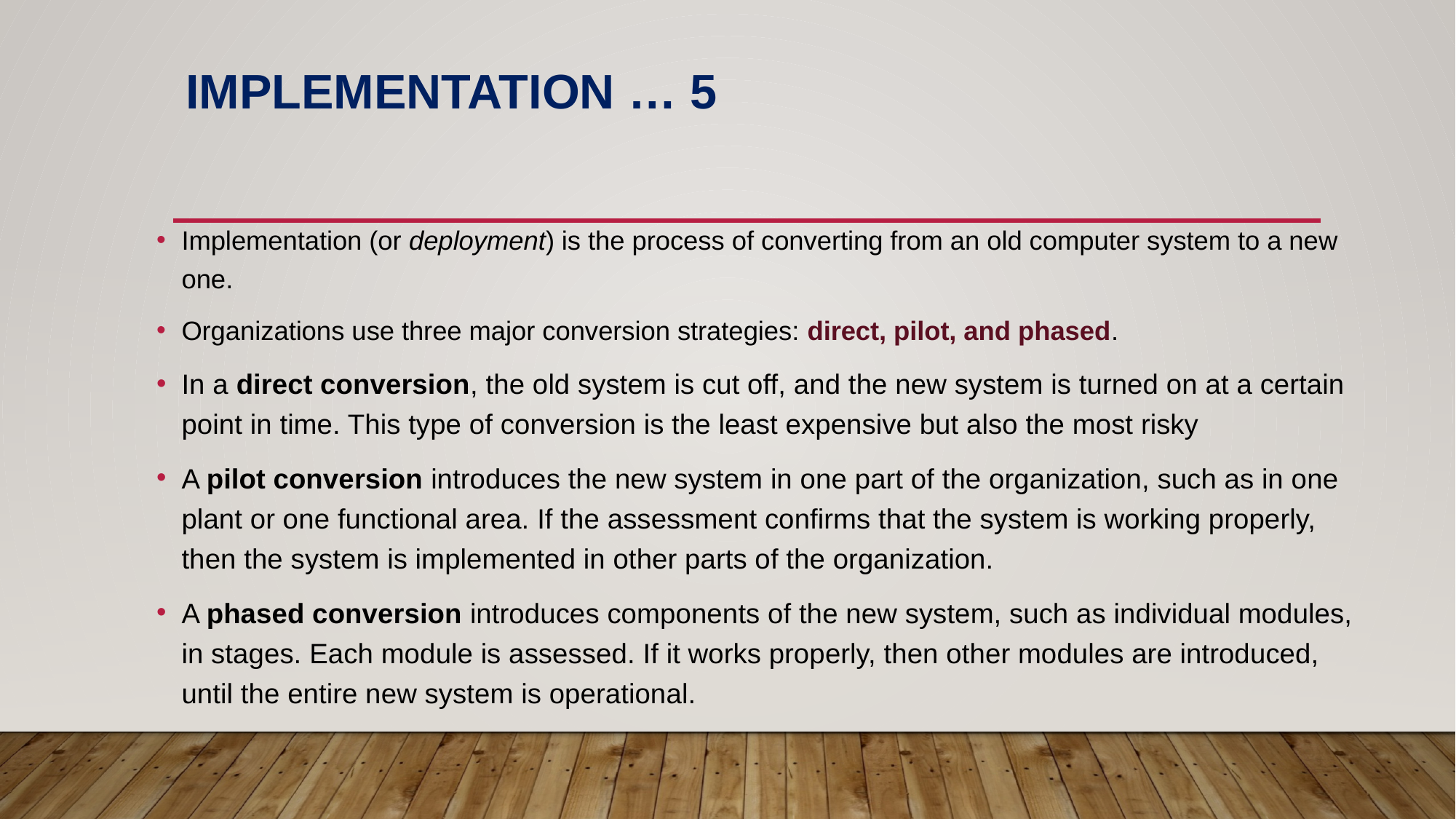

# Implementation … 5
Implementation (or deployment) is the process of converting from an old computer system to a new one.
Organizations use three major conversion strategies: direct, pilot, and phased.
In a direct conversion, the old system is cut off, and the new system is turned on at a certain point in time. This type of conversion is the least expensive but also the most risky
A pilot conversion introduces the new system in one part of the organization, such as in one plant or one functional area. If the assessment confirms that the system is working properly, then the system is implemented in other parts of the organization.
A phased conversion introduces components of the new system, such as individual modules, in stages. Each module is assessed. If it works properly, then other modules are introduced, until the entire new system is operational.